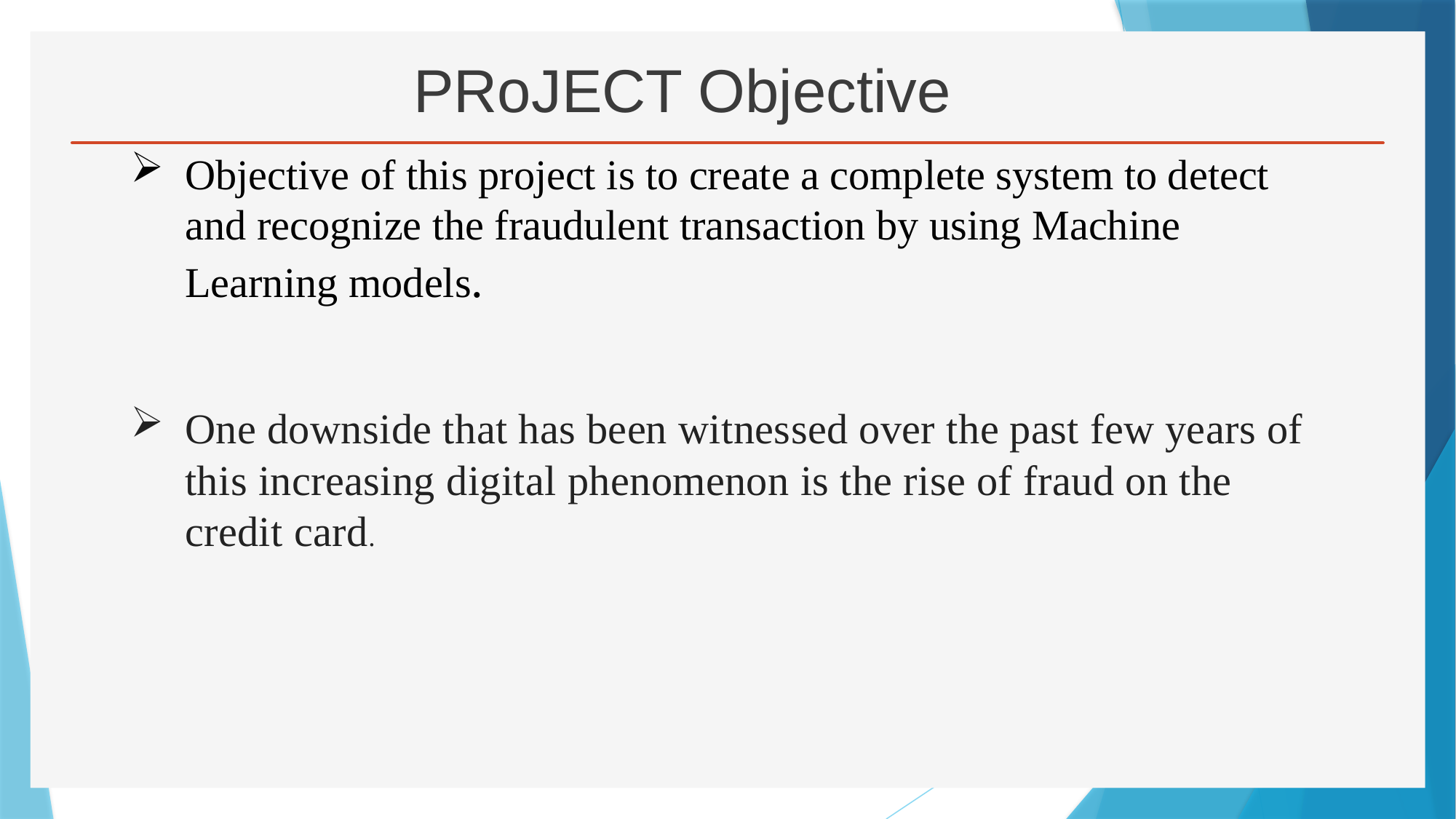

# PRoJECT Objective
Objective of this project is to create a complete system to detect and recognize the fraudulent transaction by using Machine Learning models.

One downside that has been witnessed over the past few years of this increasing digital phenomenon is the rise of fraud on the credit card.